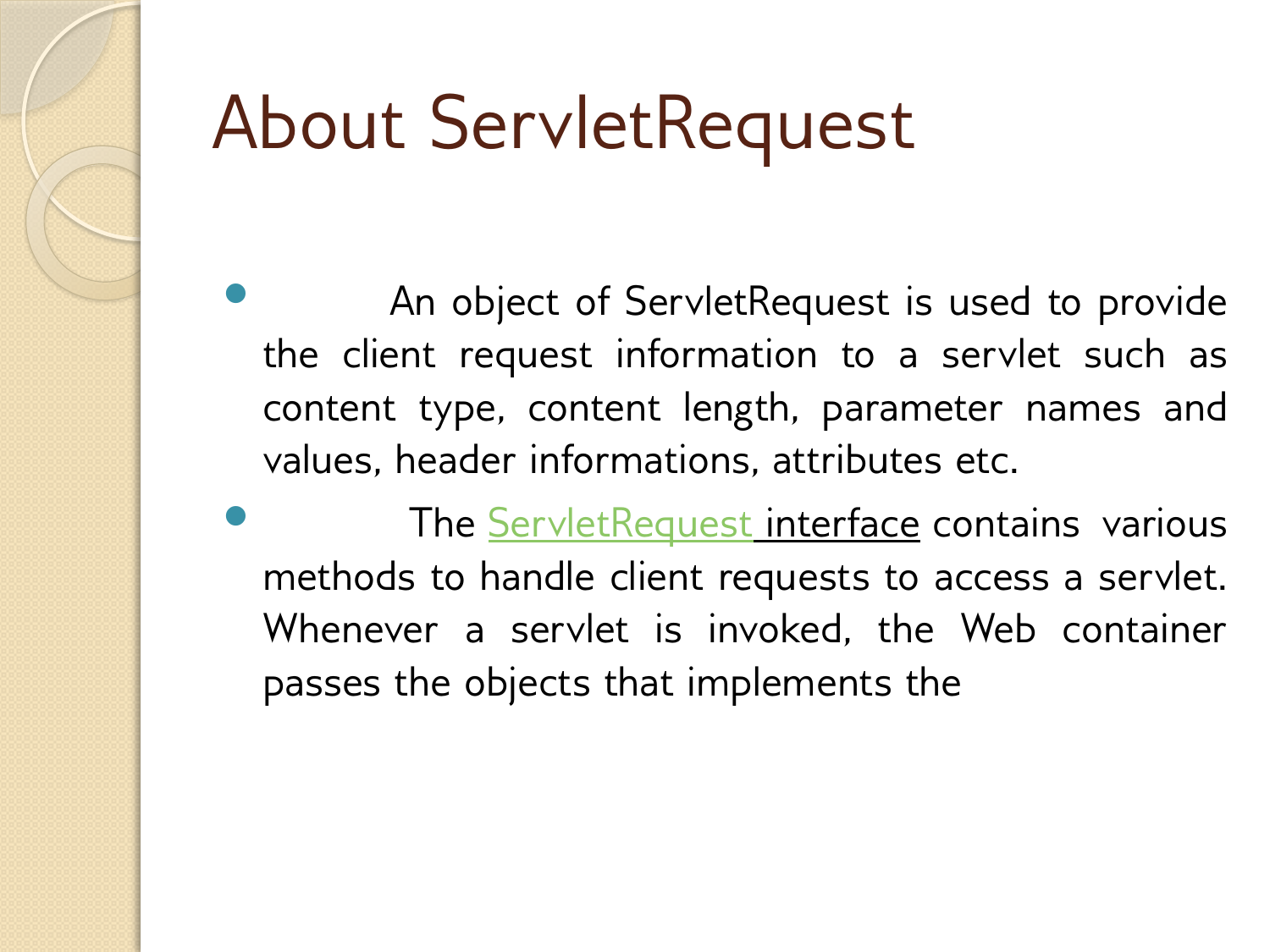

# About ServletRequest

	An object of ServletRequest is used to provide the client request information to a servlet such as content type, content length, parameter names and values, header informations, attributes etc.
       The ServletRequest interface contains various methods to handle client requests to access a servlet. Whenever a servlet is invoked, the Web container passes the objects that implements the